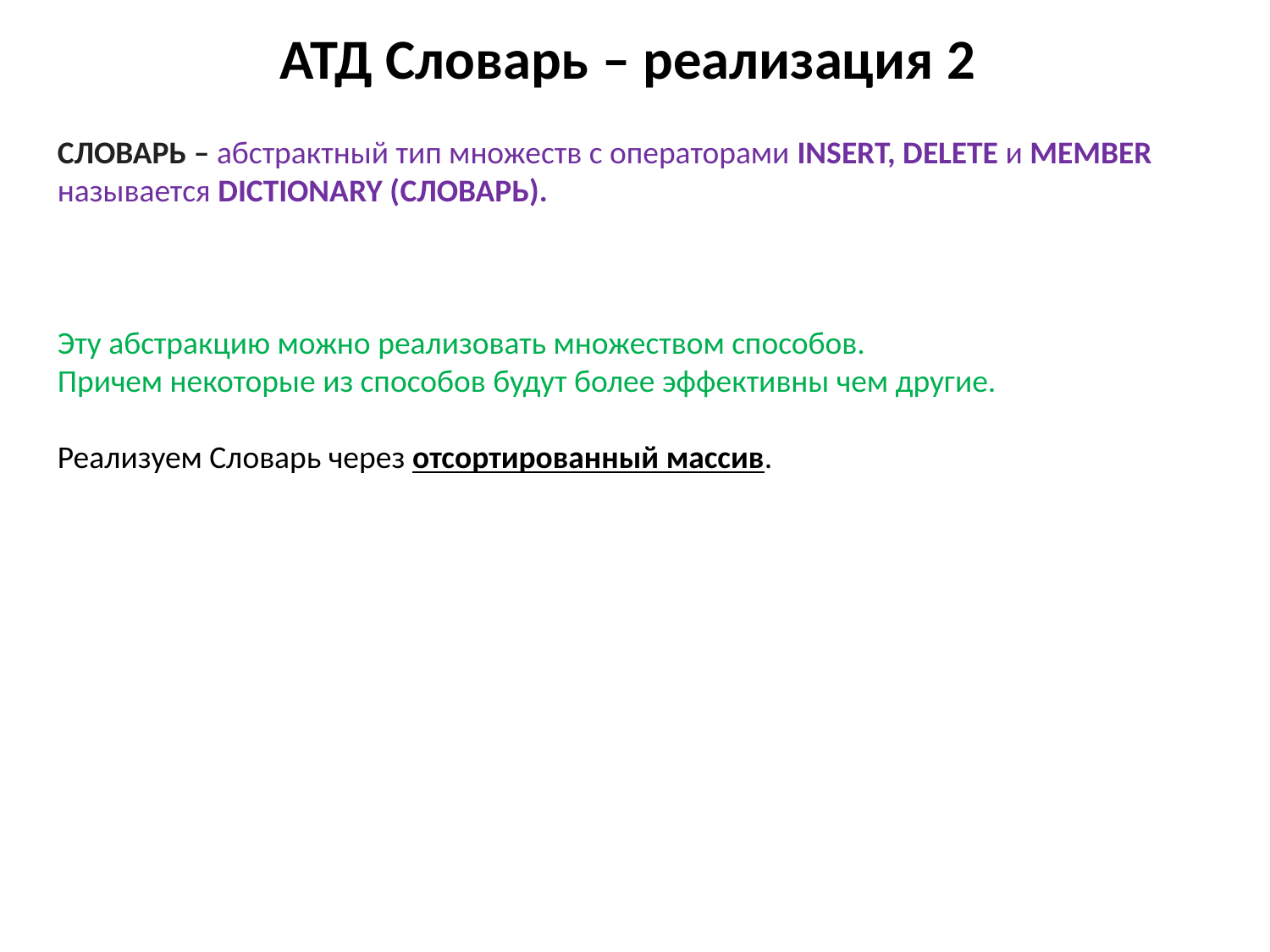

# АТД Словарь – реализация 2
СЛОВАРЬ – абстрактный тип множеств с операторами INSERT, DELETE и MEMBER называется DICTIONARY (СЛОВАРЬ).

Эту абстракцию можно реализовать множеством способов.
Причем некоторые из способов будут более эффективны чем другие.

Реализуем Словарь через отсортированный массив.